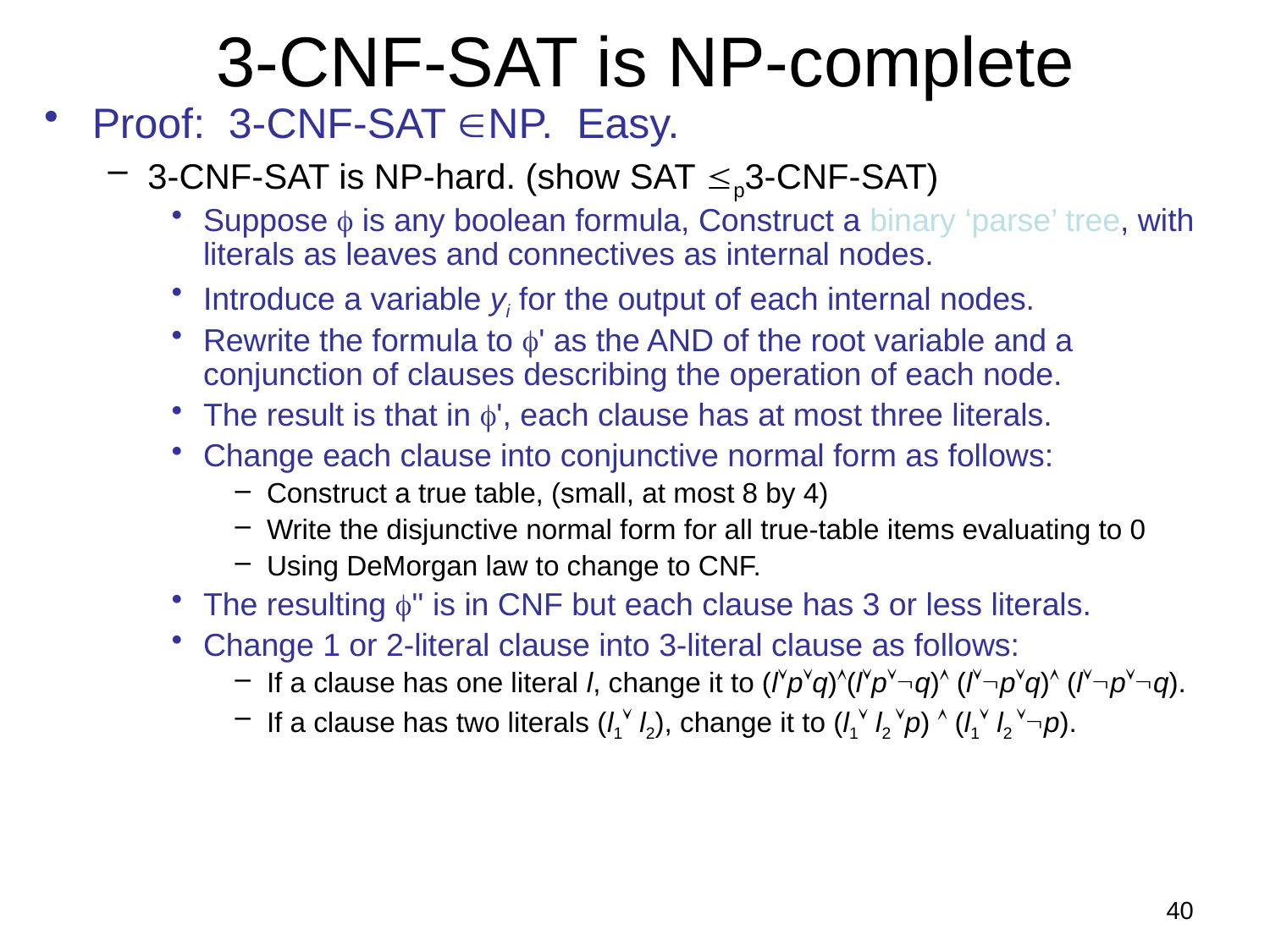

# 3-CNF-SAT is NP-complete
Proof:  3-CNF-SAT ∈NP.  Easy.
3-CNF-SAT is NP-hard. (show SAT ≤p3-CNF-SAT)
Suppose φ is any boolean formula, Construct a binary ‘parse’ tree, with literals as leaves and connectives as internal nodes.
Introduce a variable yi for the output of each internal nodes.
Rewrite the formula to φ' as the AND of the root variable and a conjunction of clauses describing the operation of each node.
The result is that in φ', each clause has at most three literals.
Change each clause into conjunctive normal form as follows:
Construct a true table, (small, at most 8 by 4)
Write the disjunctive normal form for all true-table items evaluating to 0
Using DeMorgan law to change to CNF.
The resulting φ'' is in CNF but each clause has 3 or less literals.
Change 1 or 2-literal clause into 3-literal clause as follows:
If a clause has one literal l, change it to (l∨p∨q)∧(l∨p∨¬q)∧ (l∨¬p∨q)∧ (l∨¬p∨¬q).
If a clause has two literals (l1∨ l2), change it to (l1∨ l2 ∨p) ∧ (l1∨ l2 ∨¬p).
40